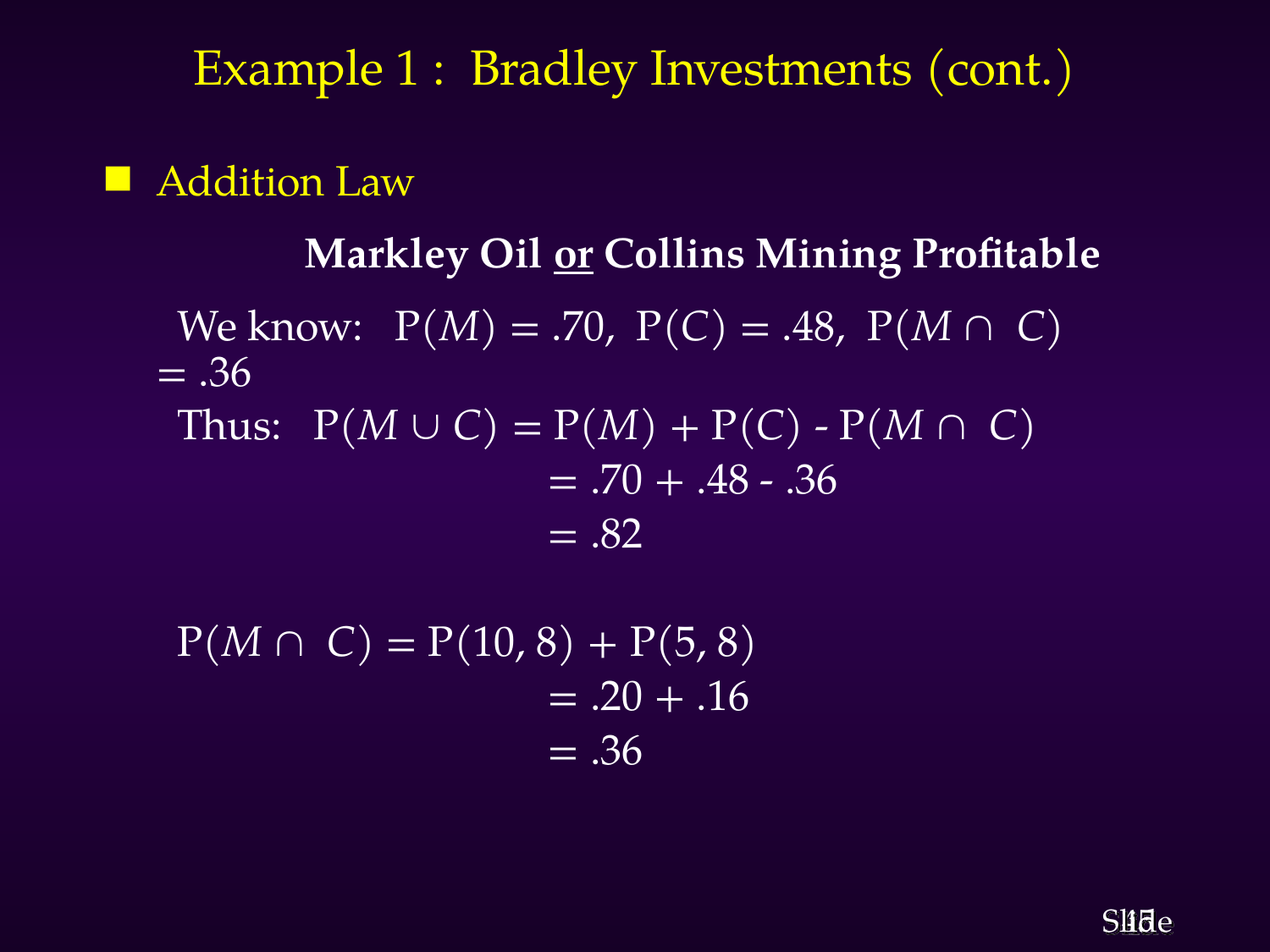

# Example 1 :  Bradley Investments (cont.)
Addition Law

		  Markley Oil or Collins Mining Profitable

	  We know:   P(M) = .70,  P(C) = .48,  P(M ∩ C) = .36
	  Thus:   P(M ∪ C) = P(M) + P(C) - P(M ∩  C)
			 	 = .70 + .48 - .36
				 = .82

	  P(M ∩ C) = P(10, 8) + P(5, 8)
		      		 = .20 + .16
			             = .36